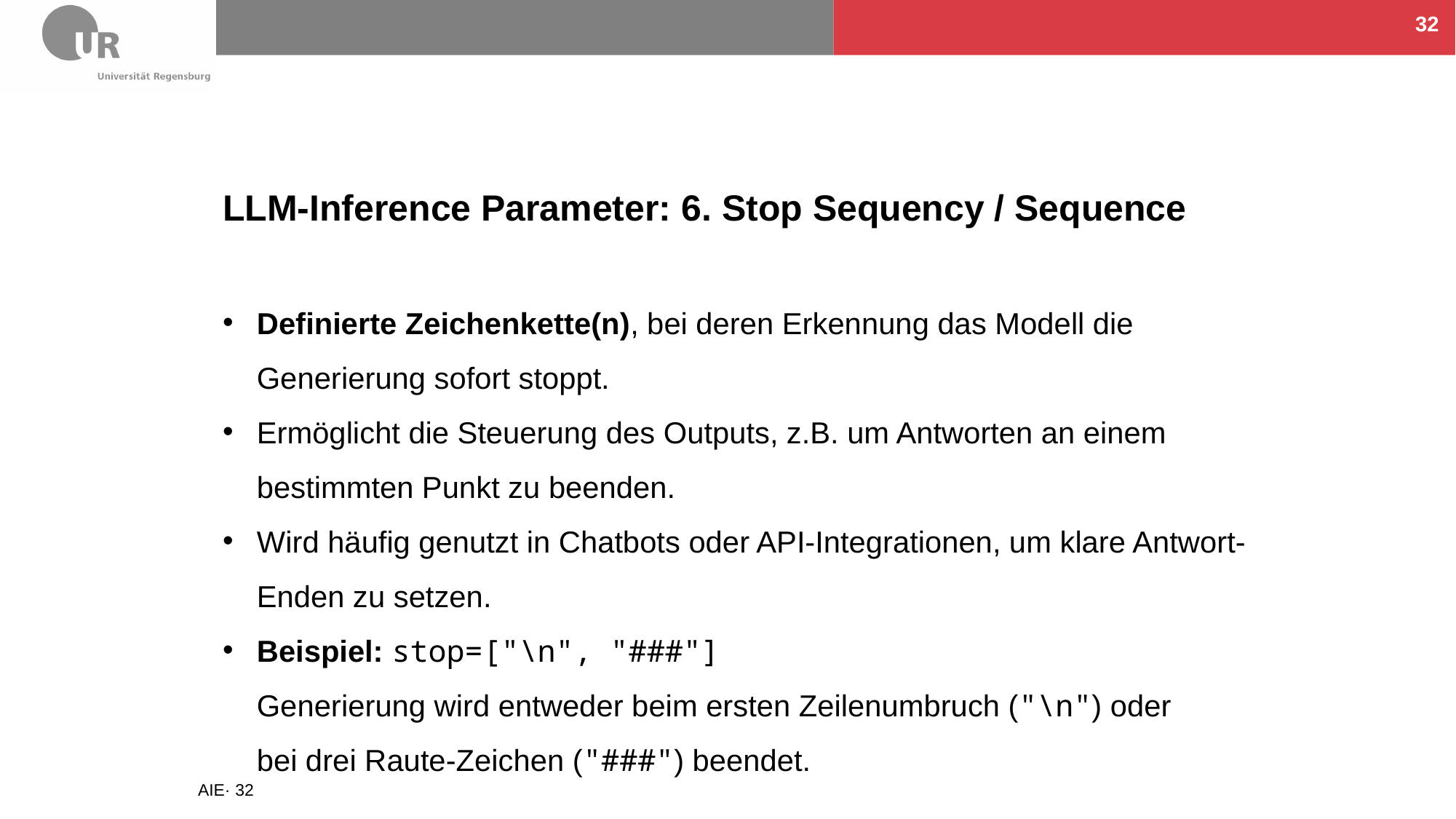

32
# LLM-Inference Parameter: 6. Stop Sequency / Sequence
Definierte Zeichenkette(n), bei deren Erkennung das Modell die Generierung sofort stoppt.
Ermöglicht die Steuerung des Outputs, z.B. um Antworten an einem bestimmten Punkt zu beenden.
Wird häufig genutzt in Chatbots oder API-Integrationen, um klare Antwort-Enden zu setzen.
Beispiel: stop=["\n", "###"]
Generierung wird entweder beim ersten Zeilenumbruch ("\n") oder
bei drei Raute-Zeichen ("###") beendet.